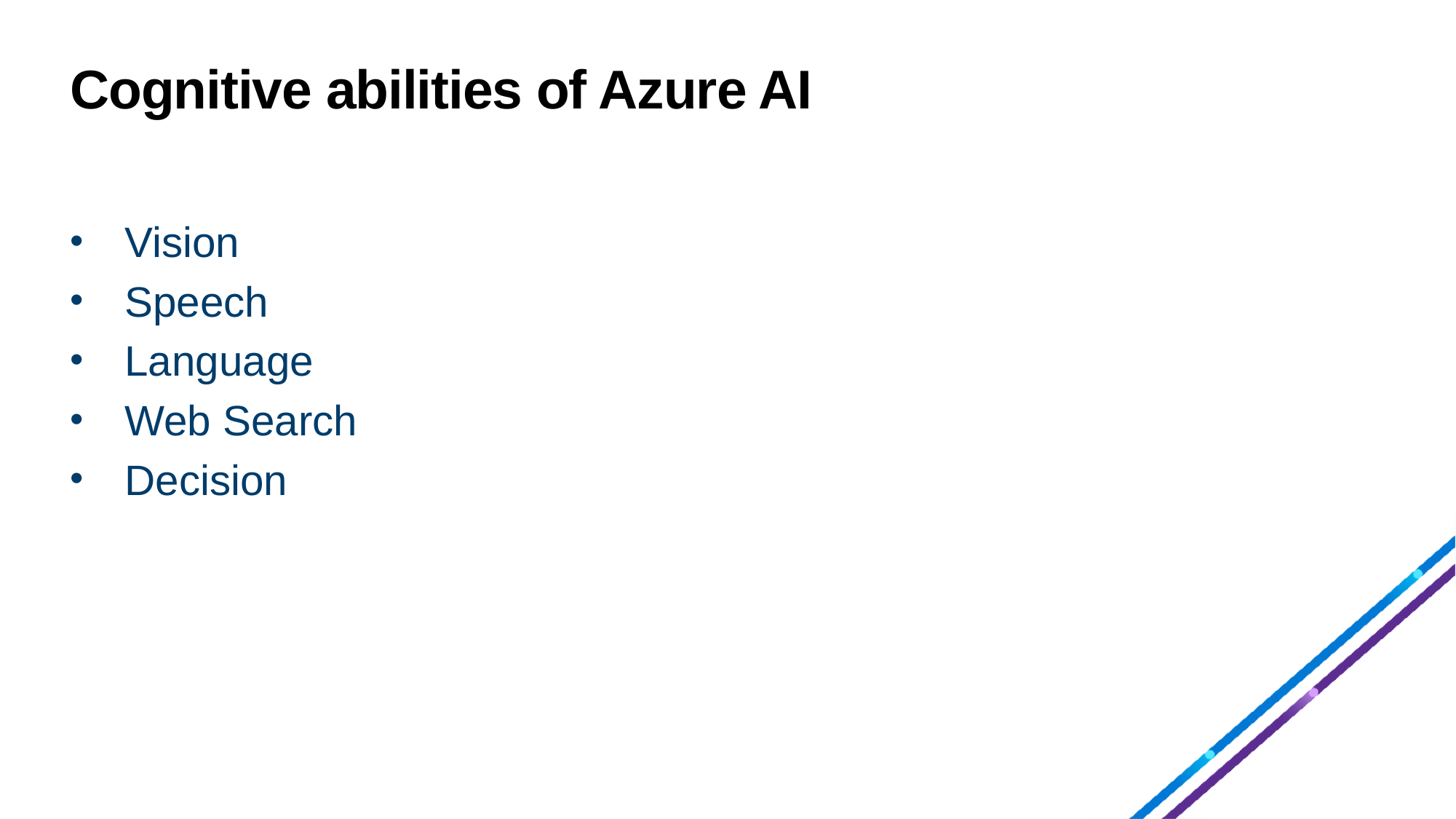

# Cognitive abilities of Azure AI
Vision
Speech
Language
Web Search
Decision